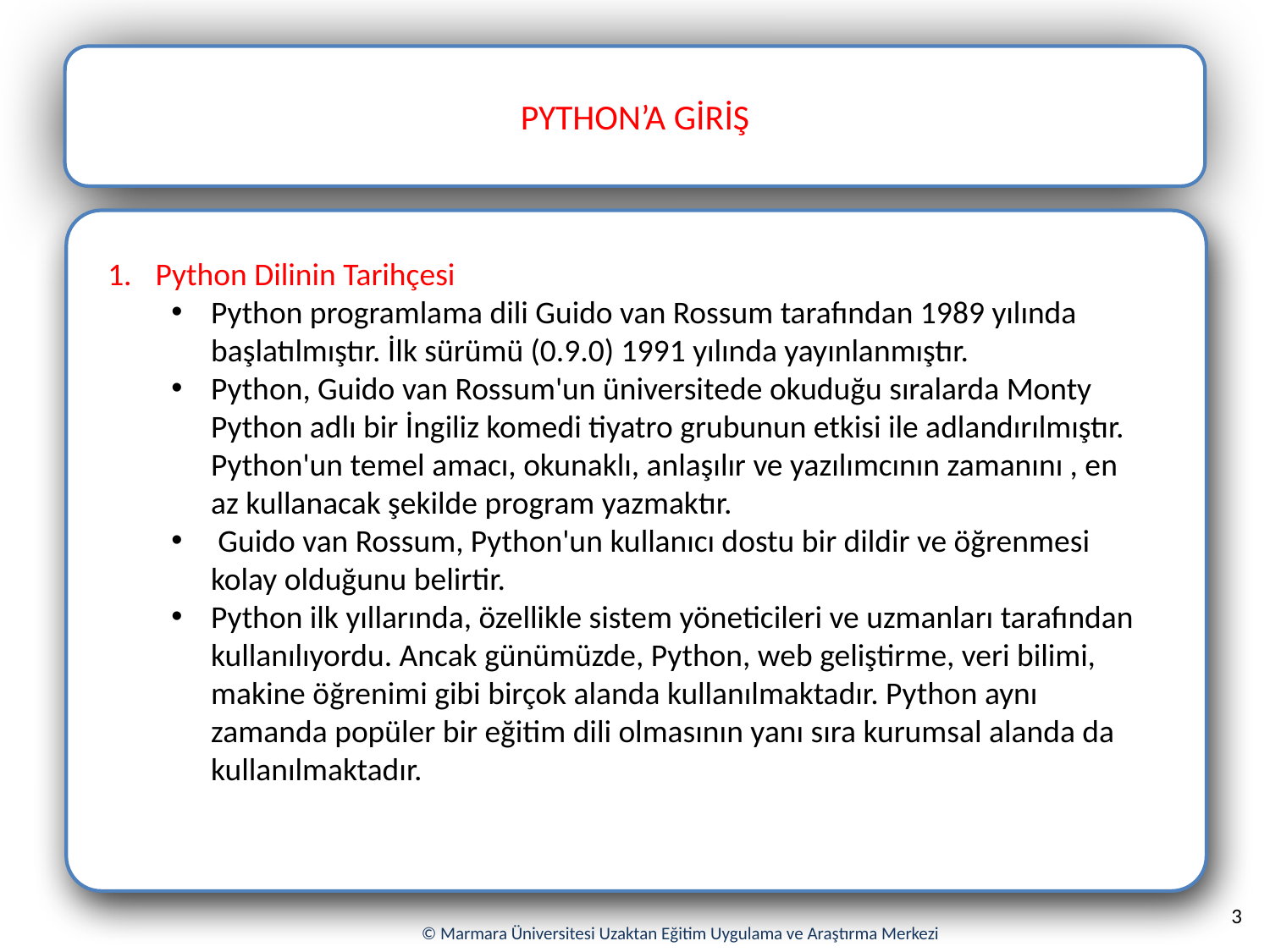

PYTHON’A GİRİŞ

Python Dilinin Tarihçesi
Python programlama dili Guido van Rossum tarafından 1989 yılında başlatılmıştır. İlk sürümü (0.9.0) 1991 yılında yayınlanmıştır.
Python, Guido van Rossum'un üniversitede okuduğu sıralarda Monty Python adlı bir İngiliz komedi tiyatro grubunun etkisi ile adlandırılmıştır. Python'un temel amacı, okunaklı, anlaşılır ve yazılımcının zamanını , en az kullanacak şekilde program yazmaktır.
 Guido van Rossum, Python'un kullanıcı dostu bir dildir ve öğrenmesi kolay olduğunu belirtir.
Python ilk yıllarında, özellikle sistem yöneticileri ve uzmanları tarafından kullanılıyordu. Ancak günümüzde, Python, web geliştirme, veri bilimi, makine öğrenimi gibi birçok alanda kullanılmaktadır. Python aynı zamanda popüler bir eğitim dili olmasının yanı sıra kurumsal alanda da kullanılmaktadır.

#

3
© Marmara Üniversitesi Uzaktan Eğitim Uygulama ve Araştırma Merkezi